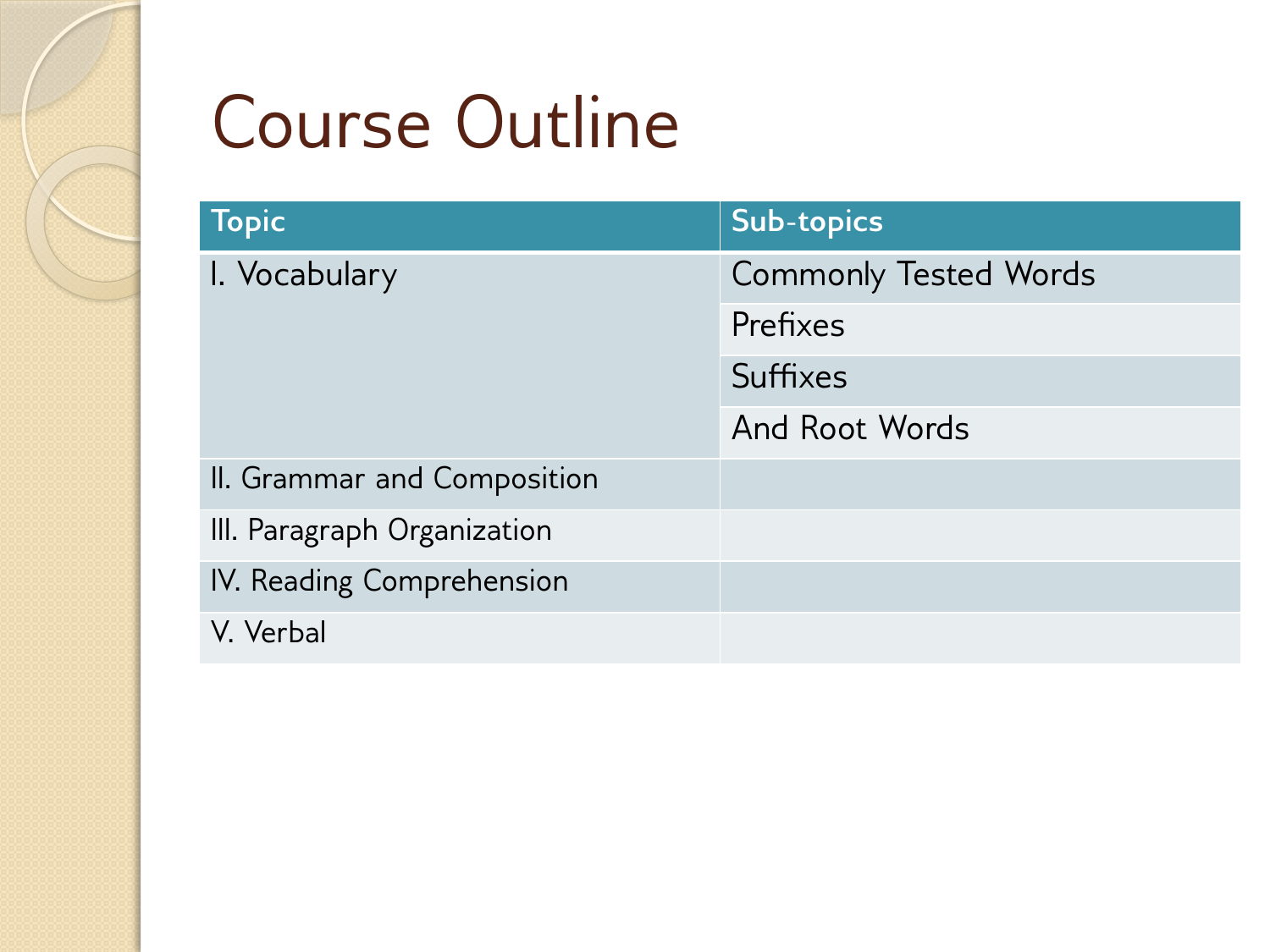

# Course Outline
| Topic | Sub-topics |
| --- | --- |
| I. Vocabulary | Commonly Tested Words |
|  | Prefixes |
|  | Suffixes |
|  | And Root Words |
| II. Grammar and Composition |  |
| III. Paragraph Organization |  |
| IV. Reading Comprehension |  |
| V. Verbal |  |